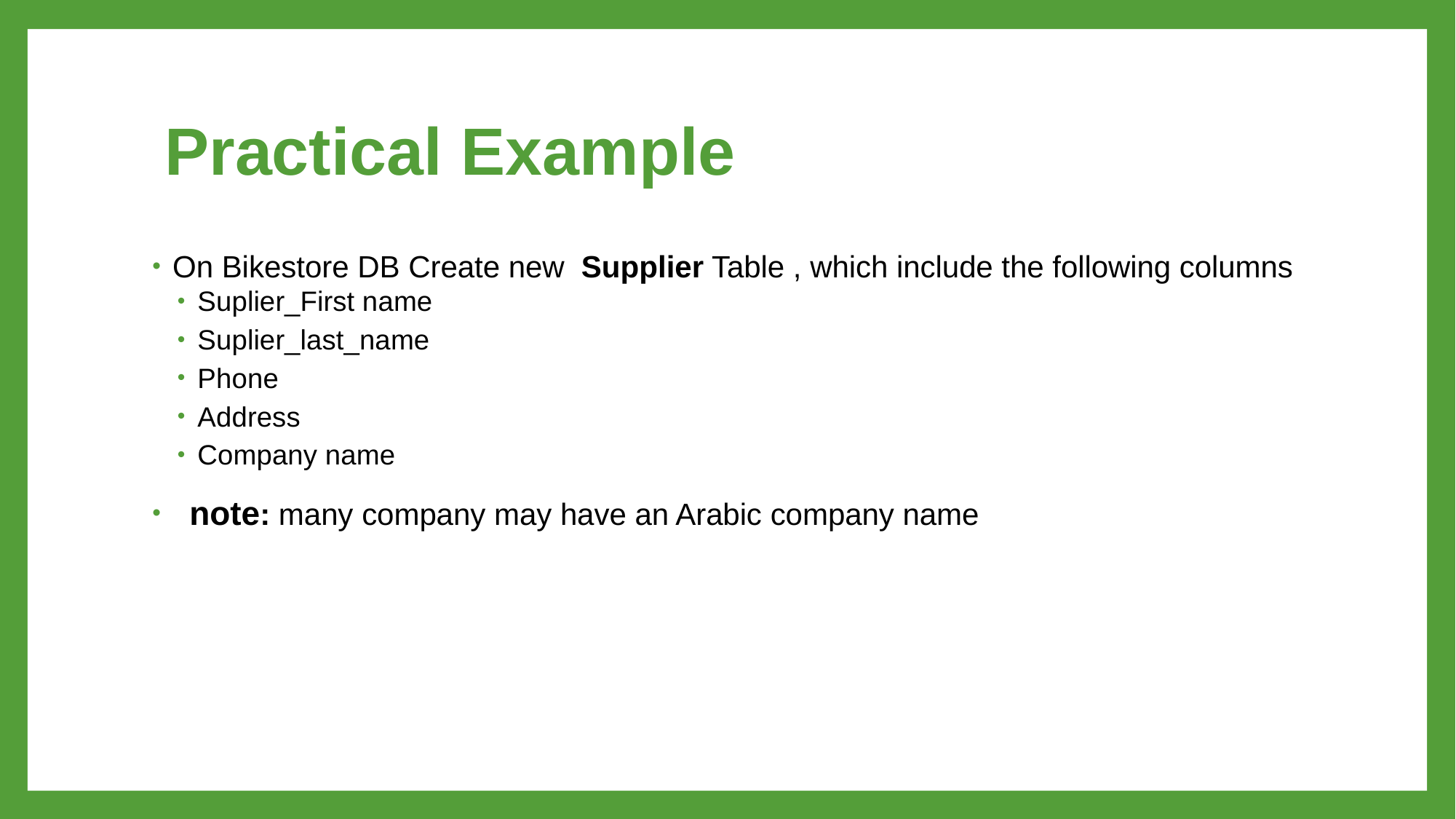

# Practical Example
On Bikestore DB Create new  Supplier Table , which include the following columns
Suplier_First name
Suplier_last_name
Phone
Address
Company name
  note: many company may have an Arabic company name